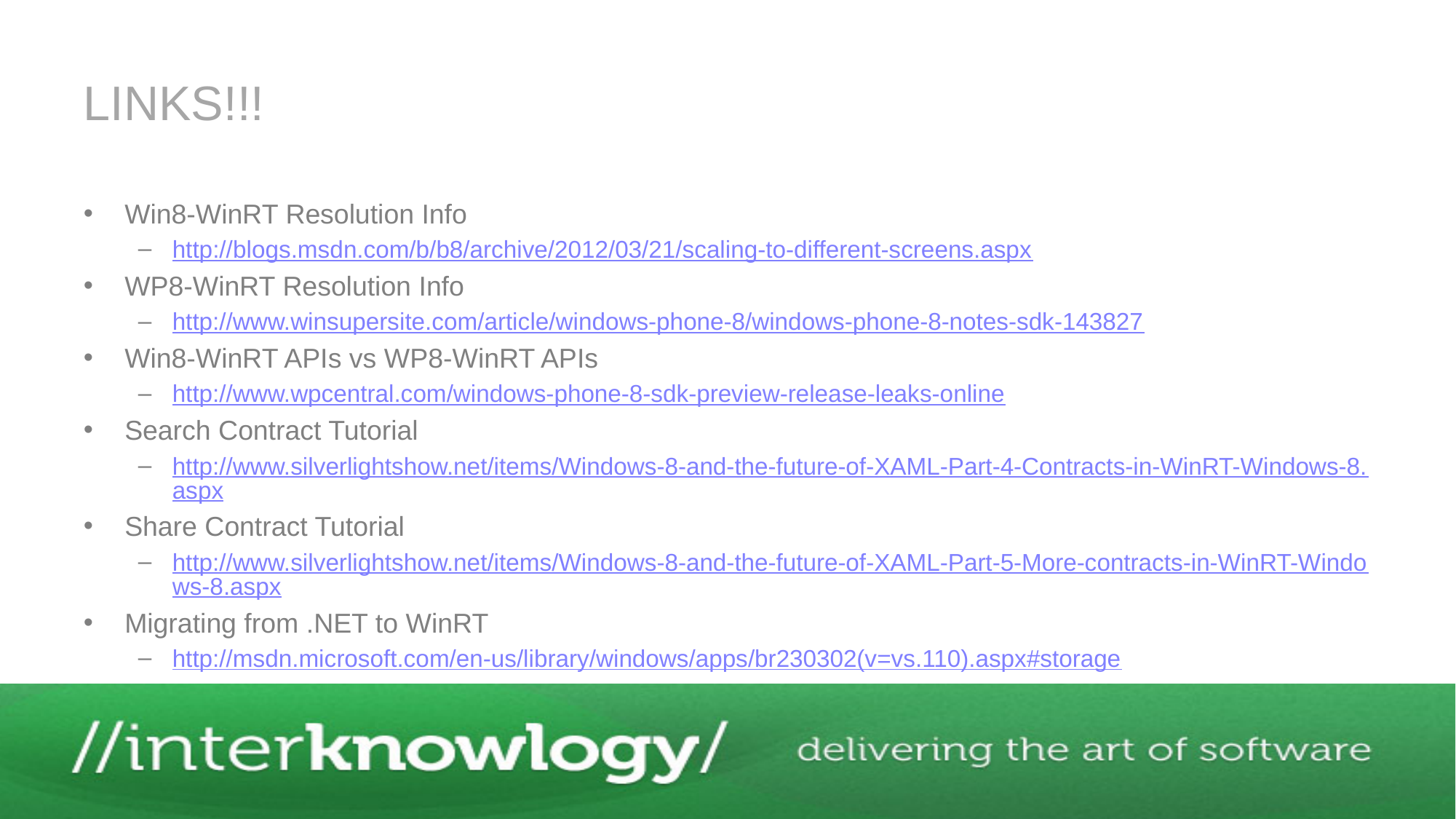

# LINKS!!!
Win8-WinRT Resolution Info
http://blogs.msdn.com/b/b8/archive/2012/03/21/scaling-to-different-screens.aspx
WP8-WinRT Resolution Info
http://www.winsupersite.com/article/windows-phone-8/windows-phone-8-notes-sdk-143827
Win8-WinRT APIs vs WP8-WinRT APIs
http://www.wpcentral.com/windows-phone-8-sdk-preview-release-leaks-online
Search Contract Tutorial
http://www.silverlightshow.net/items/Windows-8-and-the-future-of-XAML-Part-4-Contracts-in-WinRT-Windows-8.aspx
Share Contract Tutorial
http://www.silverlightshow.net/items/Windows-8-and-the-future-of-XAML-Part-5-More-contracts-in-WinRT-Windows-8.aspx
Migrating from .NET to WinRT
http://msdn.microsoft.com/en-us/library/windows/apps/br230302(v=vs.110).aspx#storage